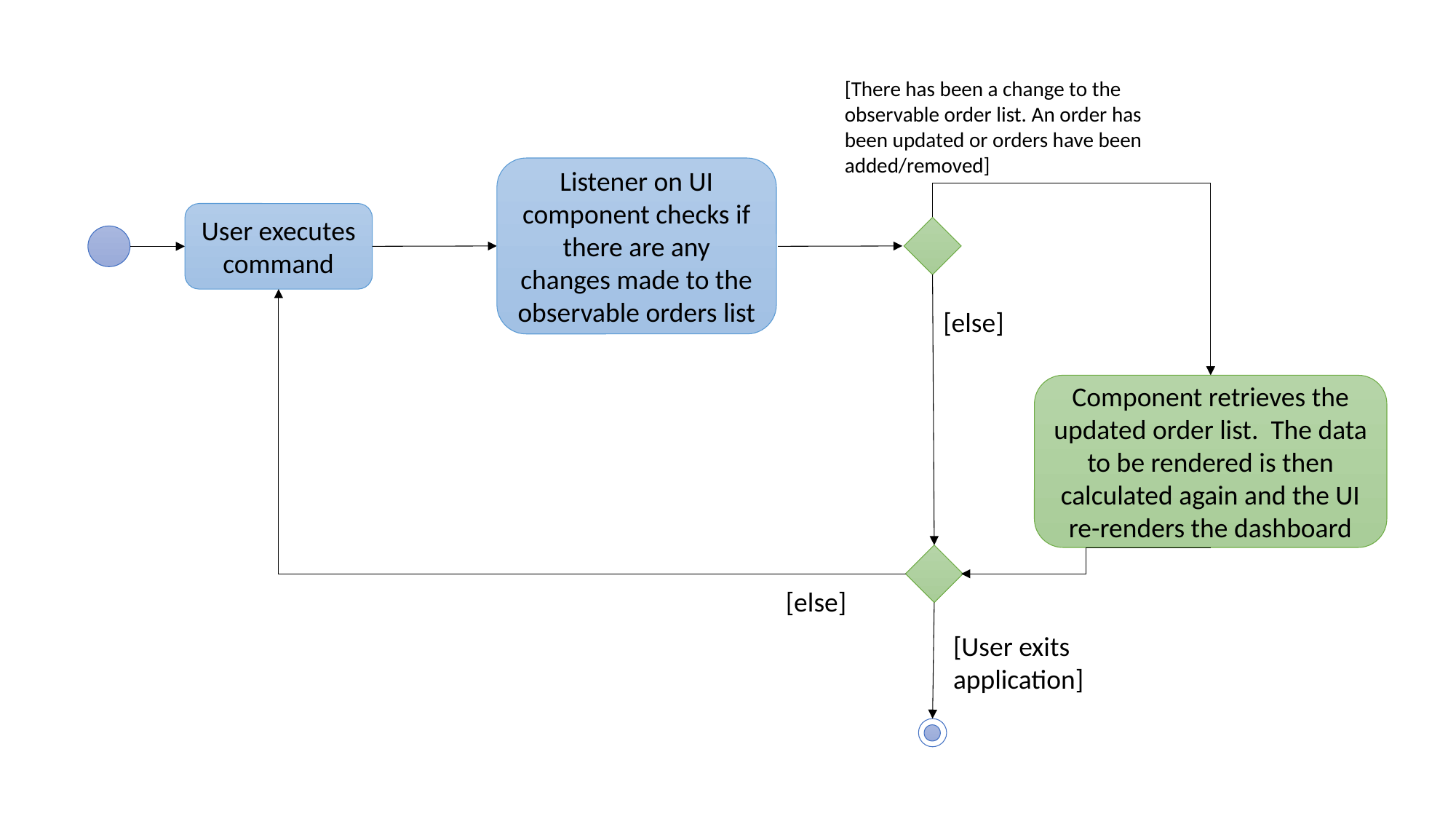

[There has been a change to the observable order list. An order has been updated or orders have been added/removed]
Listener on UI component checks if there are any changes made to the observable orders list
User executes command

[else]
Component retrieves the updated order list.  The data to be rendered is then calculated again and the UI re-renders the dashboard

[else]
[User exits application]